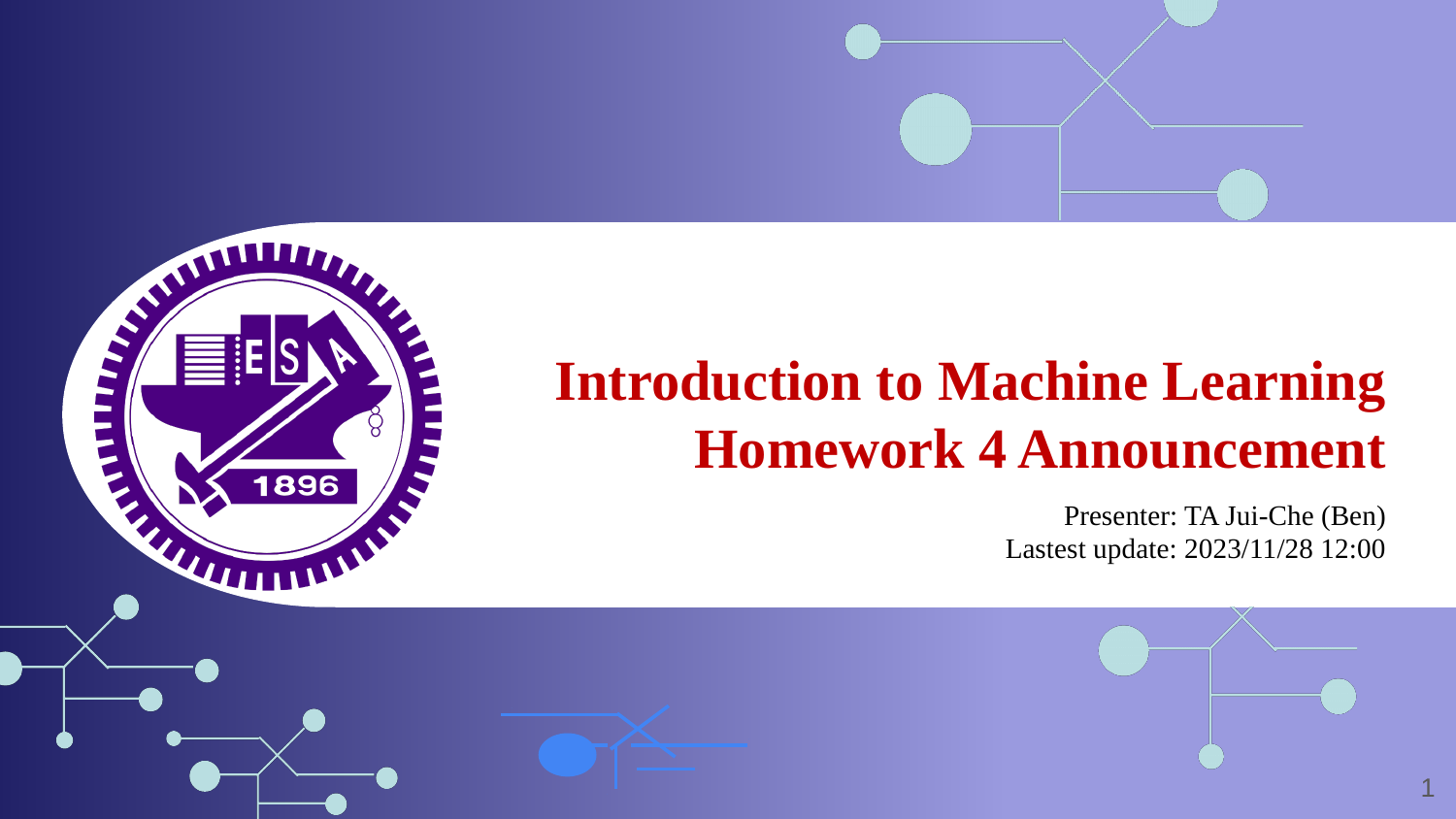

Introduction to Machine Learning
Homework 4 Announcement
Presenter: TA Jui-Che (Ben)
Lastest update: 2023/11/28 12:00
1